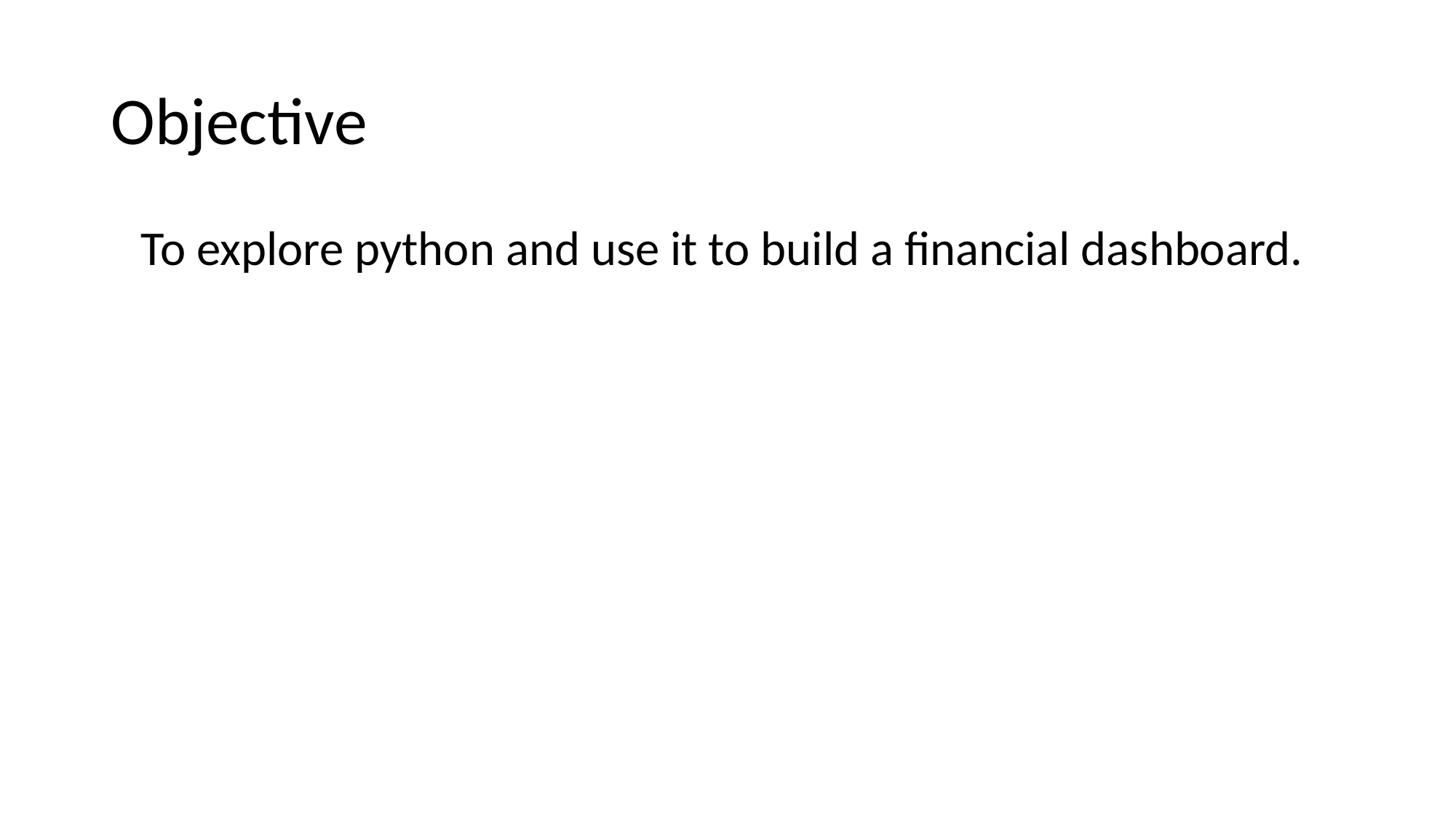

# Objective
To explore python and use it to build a financial dashboard.